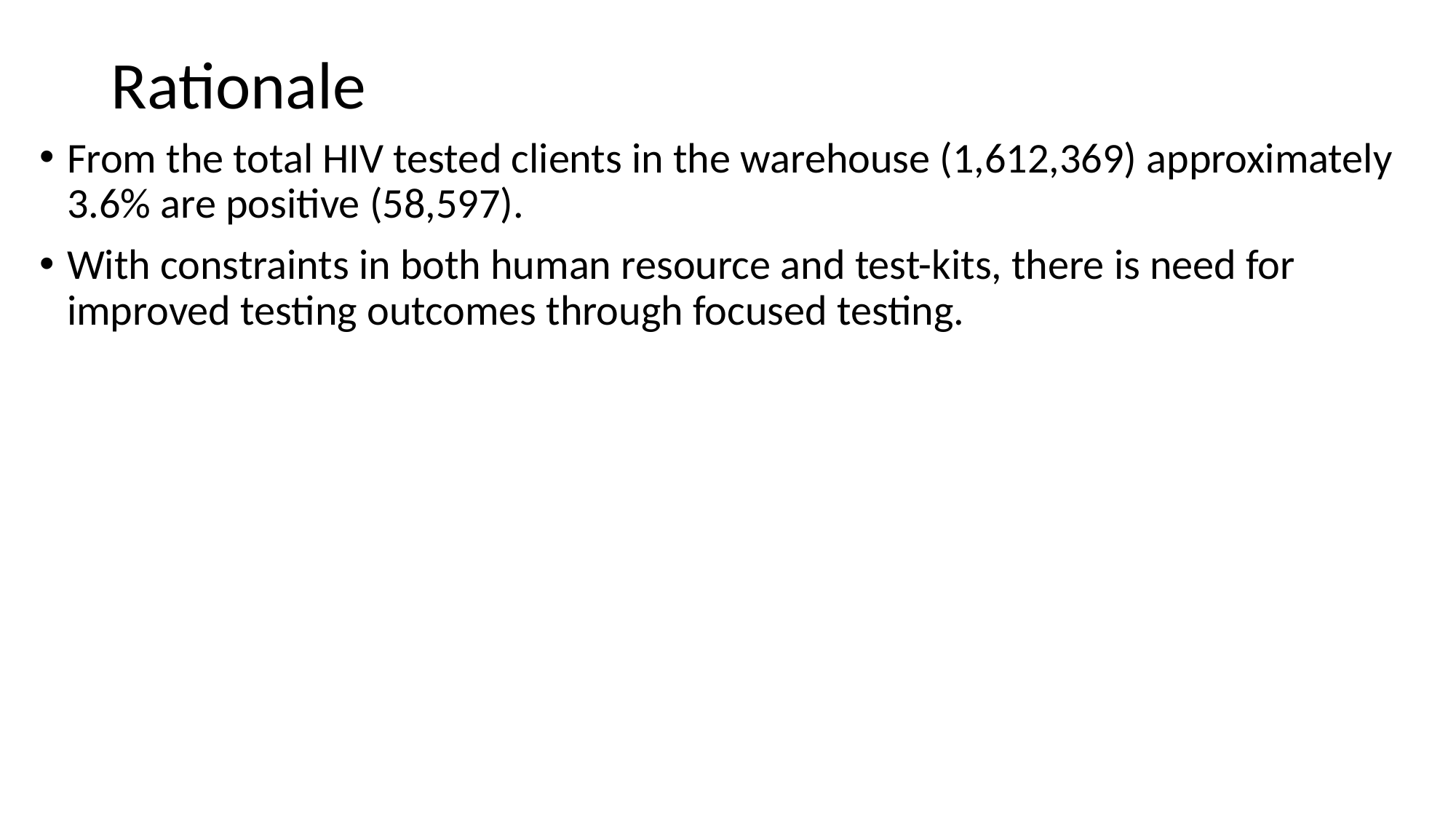

# Rationale
From the total HIV tested clients in the warehouse (1,612,369) approximately 3.6% are positive (58,597).
With constraints in both human resource and test-kits, there is need for improved testing outcomes through focused testing.